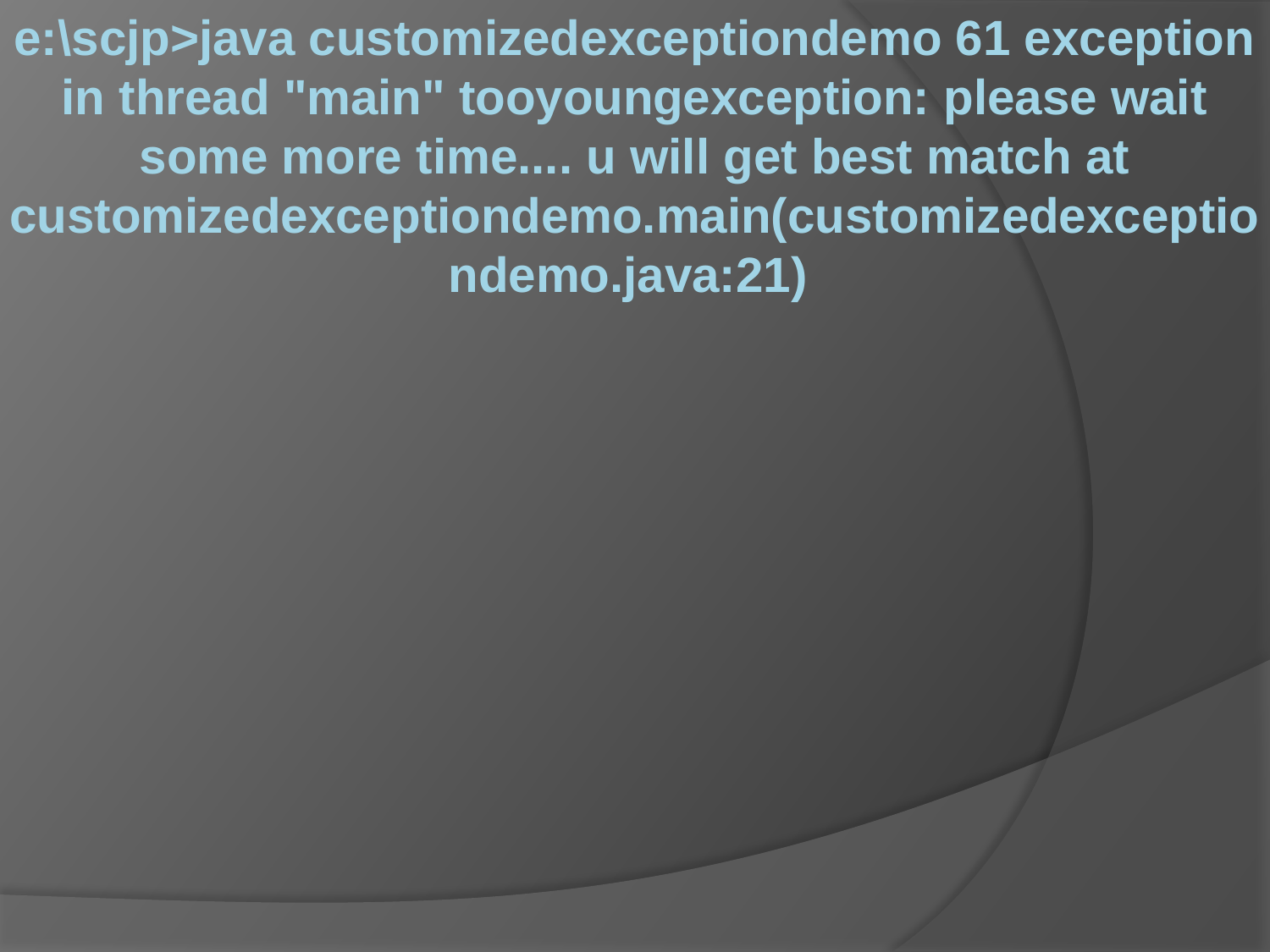

# e:\scjp>java customizedexceptiondemo 61 exception in thread "main" tooyoungexception: please wait some more time.... u will get best match at customizedexceptiondemo.main(customizedexceptiondemo.java:21)